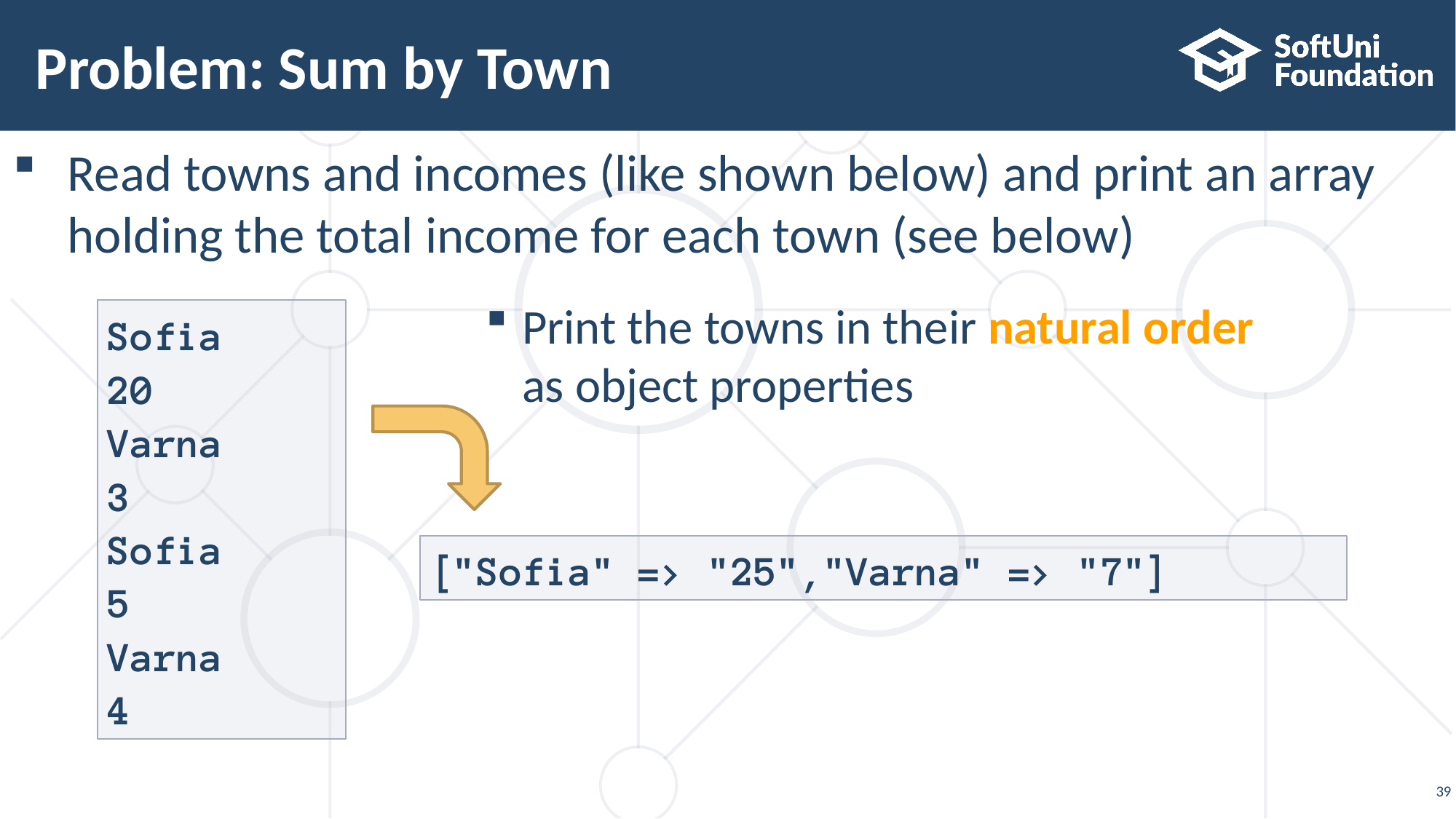

# Problem: Sum by Town
Read towns and incomes (like shown below) and print an array
holding the total income for each town (see below)

Print the towns in their natural order as object properties
Sofia
20
Varna
3
Sofia
5
Varna
4

["Sofia" => "25","Varna" => "7"]
39